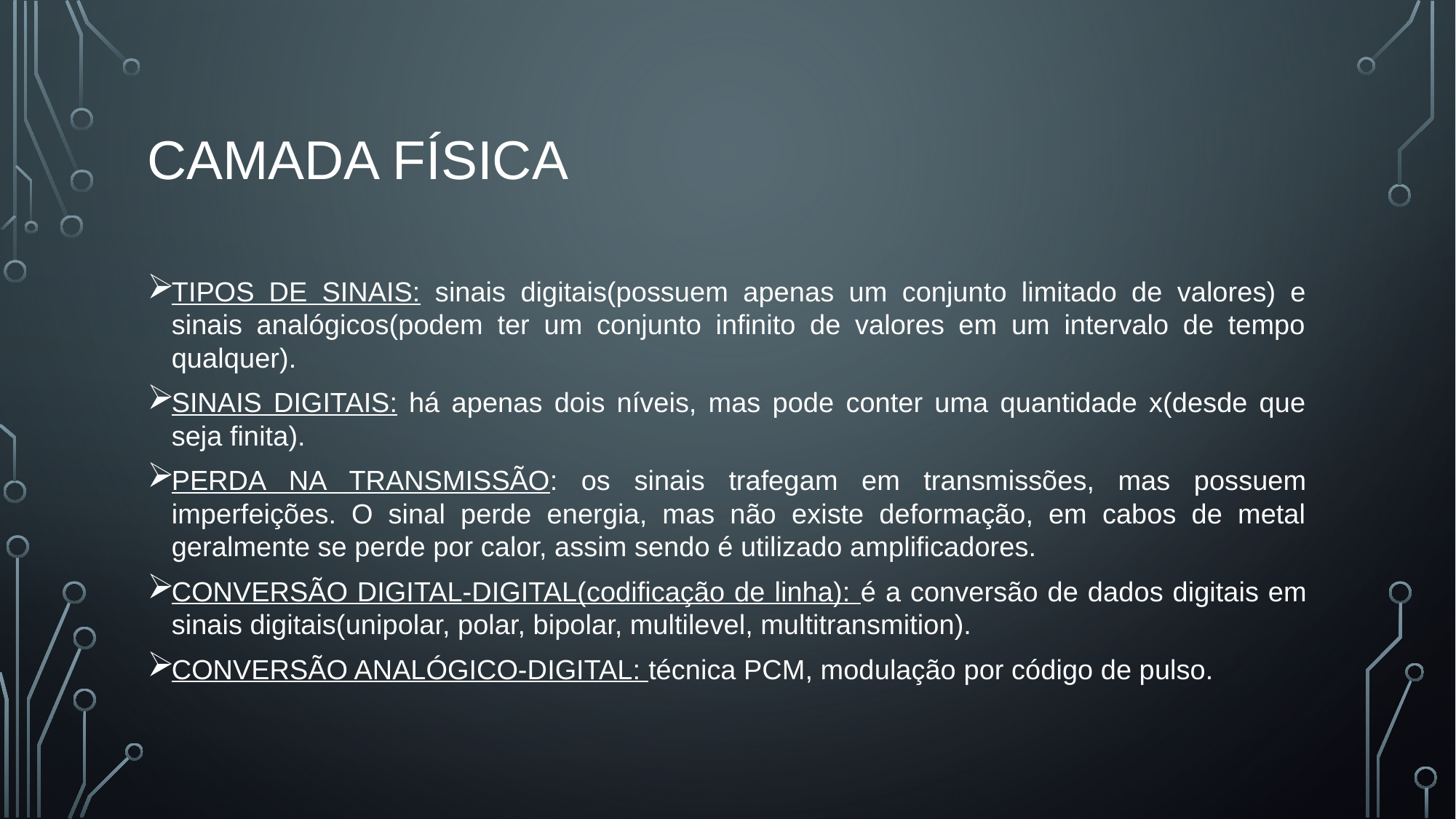

# CAMADA FÍSICA
TIPOS DE SINAIS: sinais digitais(possuem apenas um conjunto limitado de valores) e sinais analógicos(podem ter um conjunto infinito de valores em um intervalo de tempo qualquer).
SINAIS DIGITAIS: há apenas dois níveis, mas pode conter uma quantidade x(desde que seja finita).
PERDA NA TRANSMISSÃO: os sinais trafegam em transmissões, mas possuem imperfeições. O sinal perde energia, mas não existe deformação, em cabos de metal geralmente se perde por calor, assim sendo é utilizado amplificadores.
CONVERSÃO DIGITAL-DIGITAL(codificação de linha): é a conversão de dados digitais em sinais digitais(unipolar, polar, bipolar, multilevel, multitransmition).
CONVERSÃO ANALÓGICO-DIGITAL: técnica PCM, modulação por código de pulso.